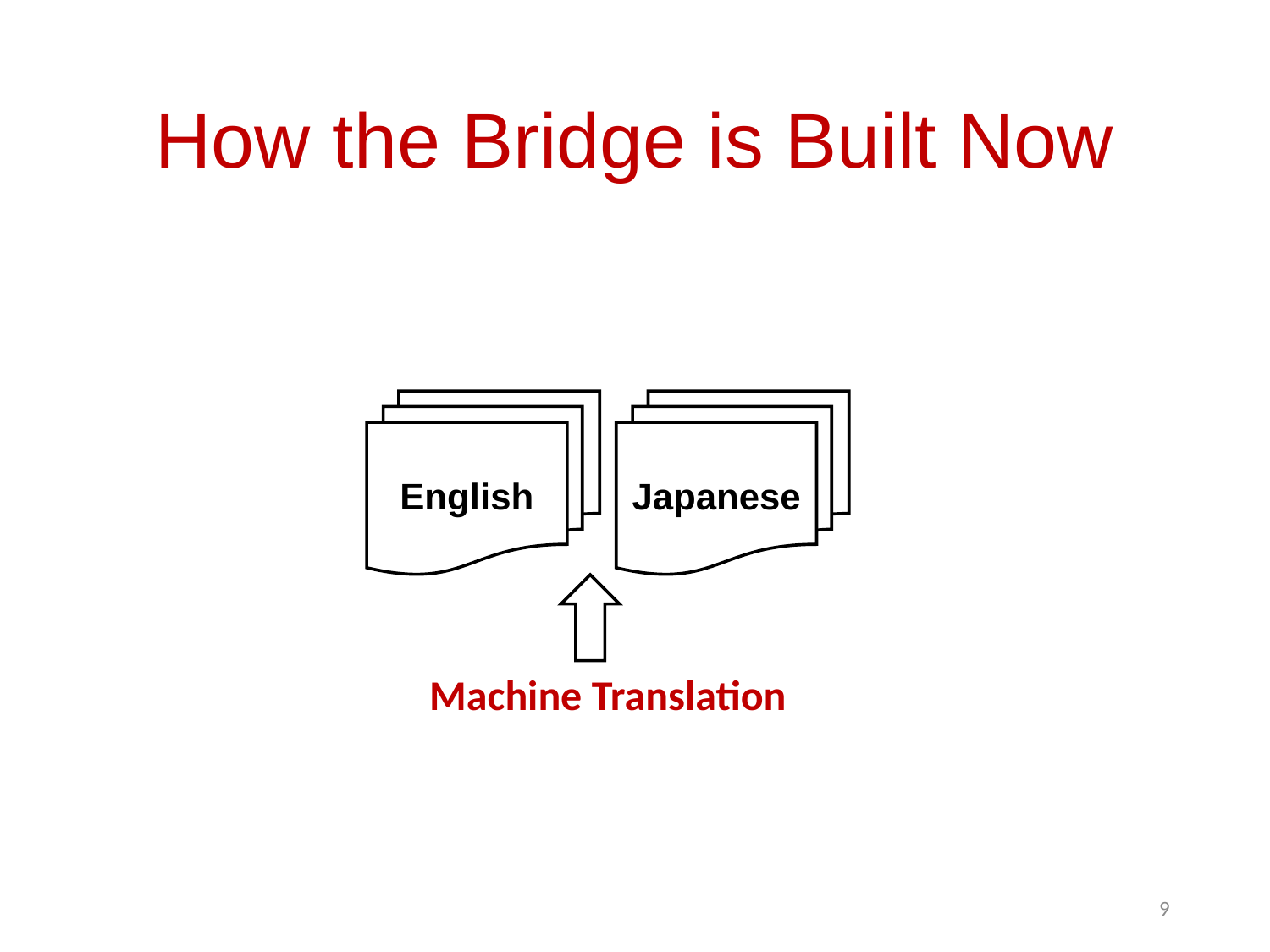

# How the Bridge is Built Now
English
Japanese

Machine Translation
9